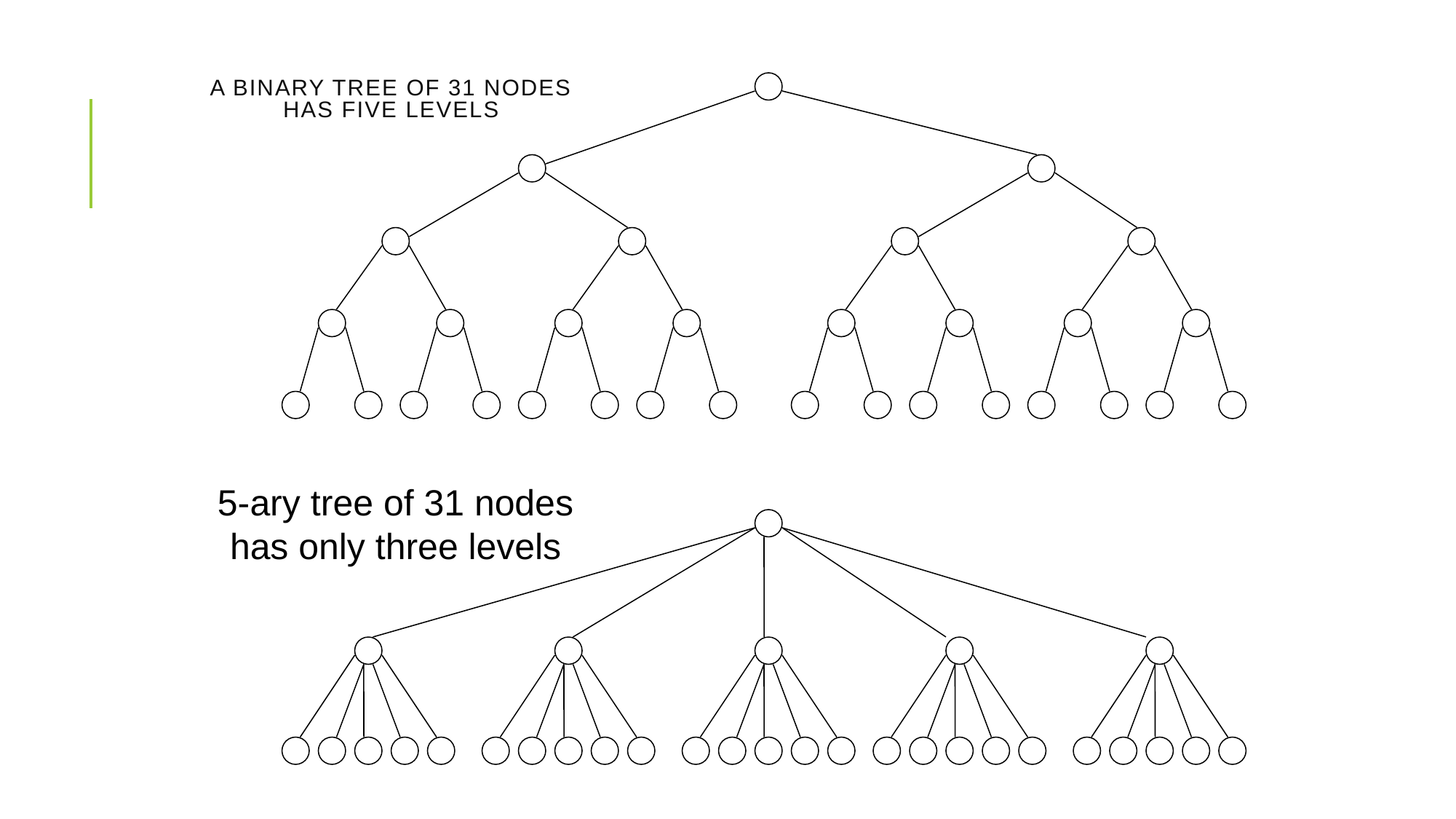

# A binary tree of 31 nodes has five levels

5-ary tree of 31 nodes has only three levels